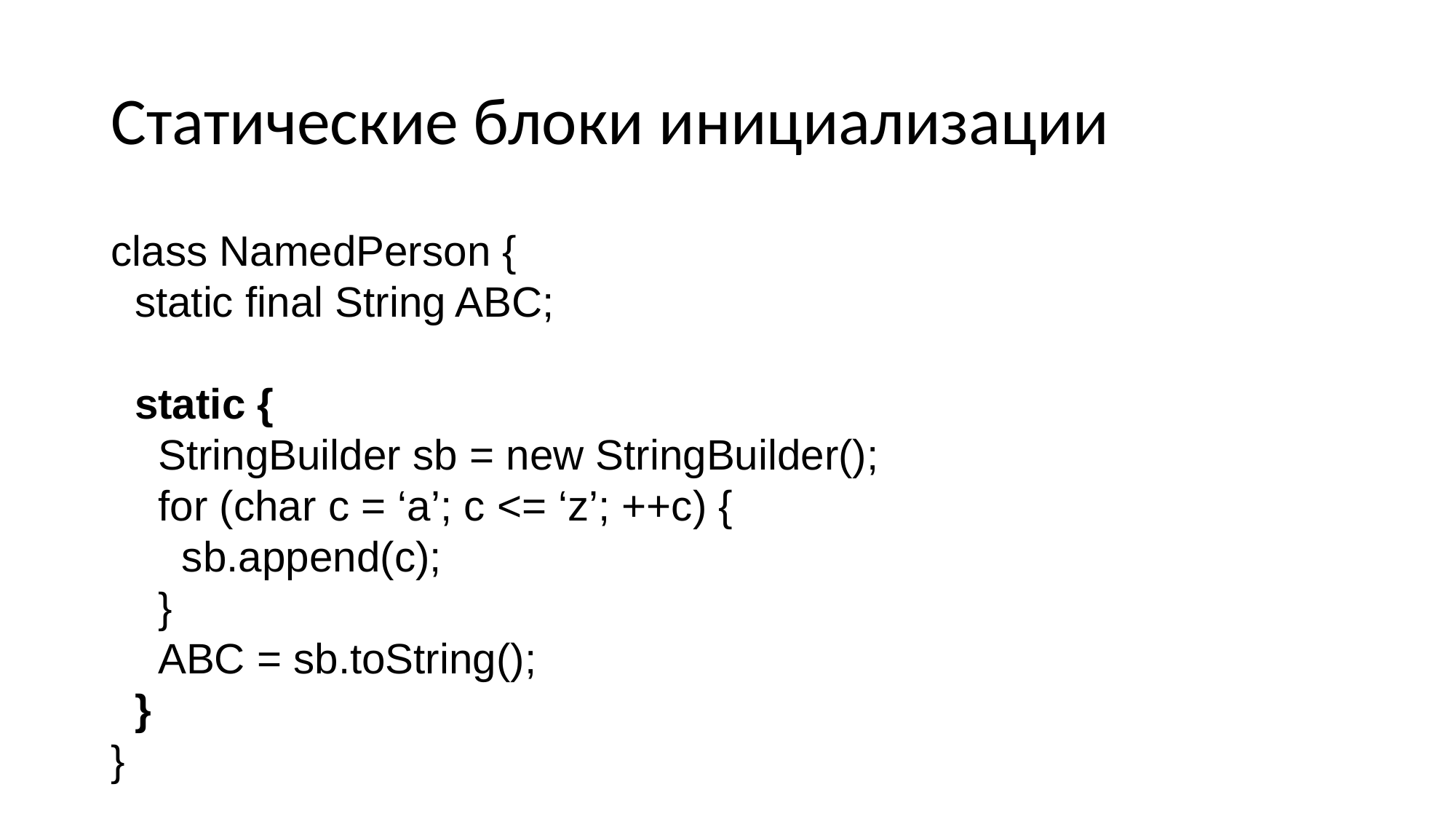

# Статические блоки инициализации
class NamedPerson {
  static final String ABC;

  static {
    StringBuilder sb = new StringBuilder();
    for (char c = ‘a’; c <= ‘z’; ++c) {
      sb.append(c);
    }
    ABC = sb.toString();
  }
}